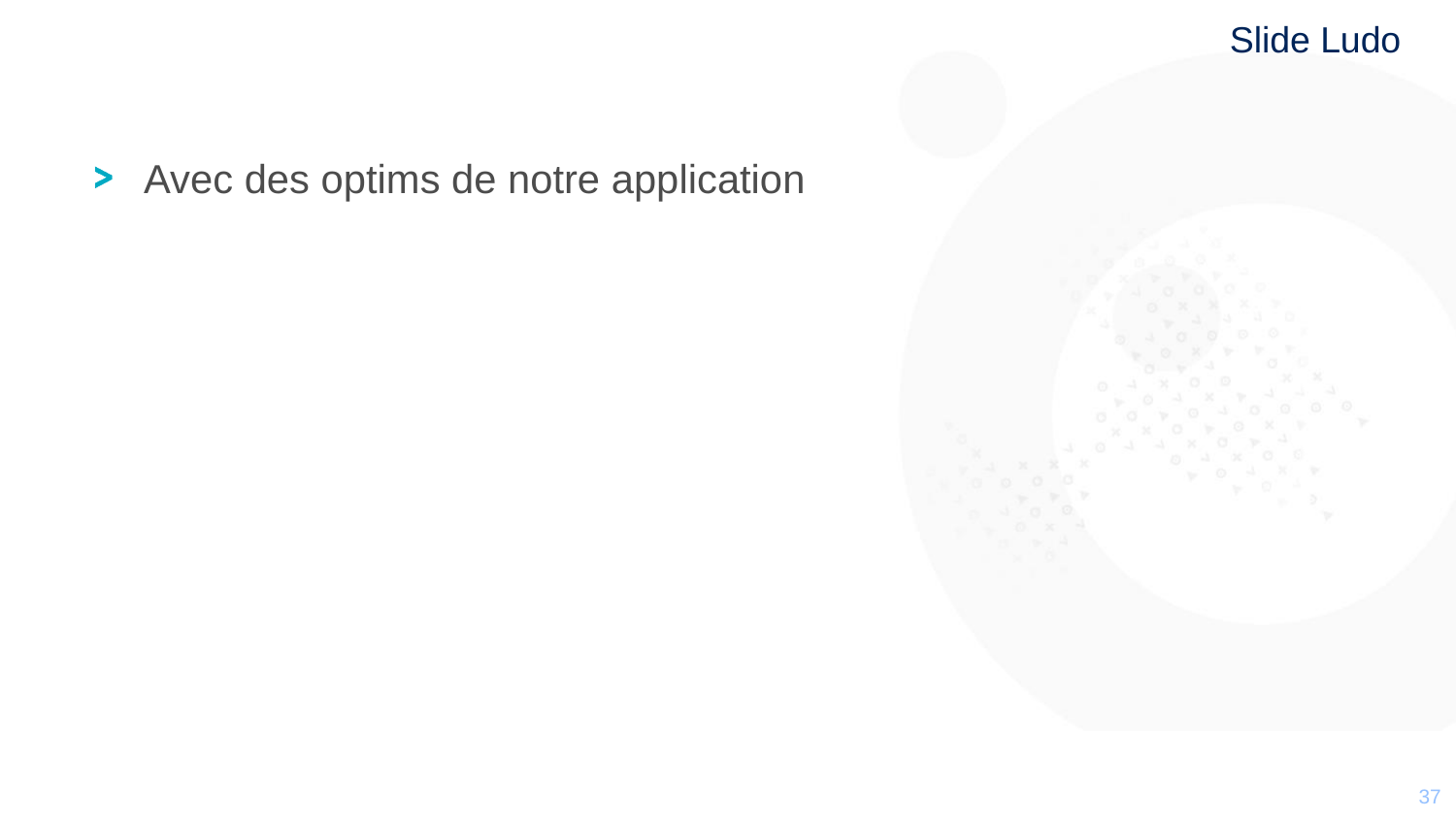

# Slide Ludo
Avec des optims de notre application